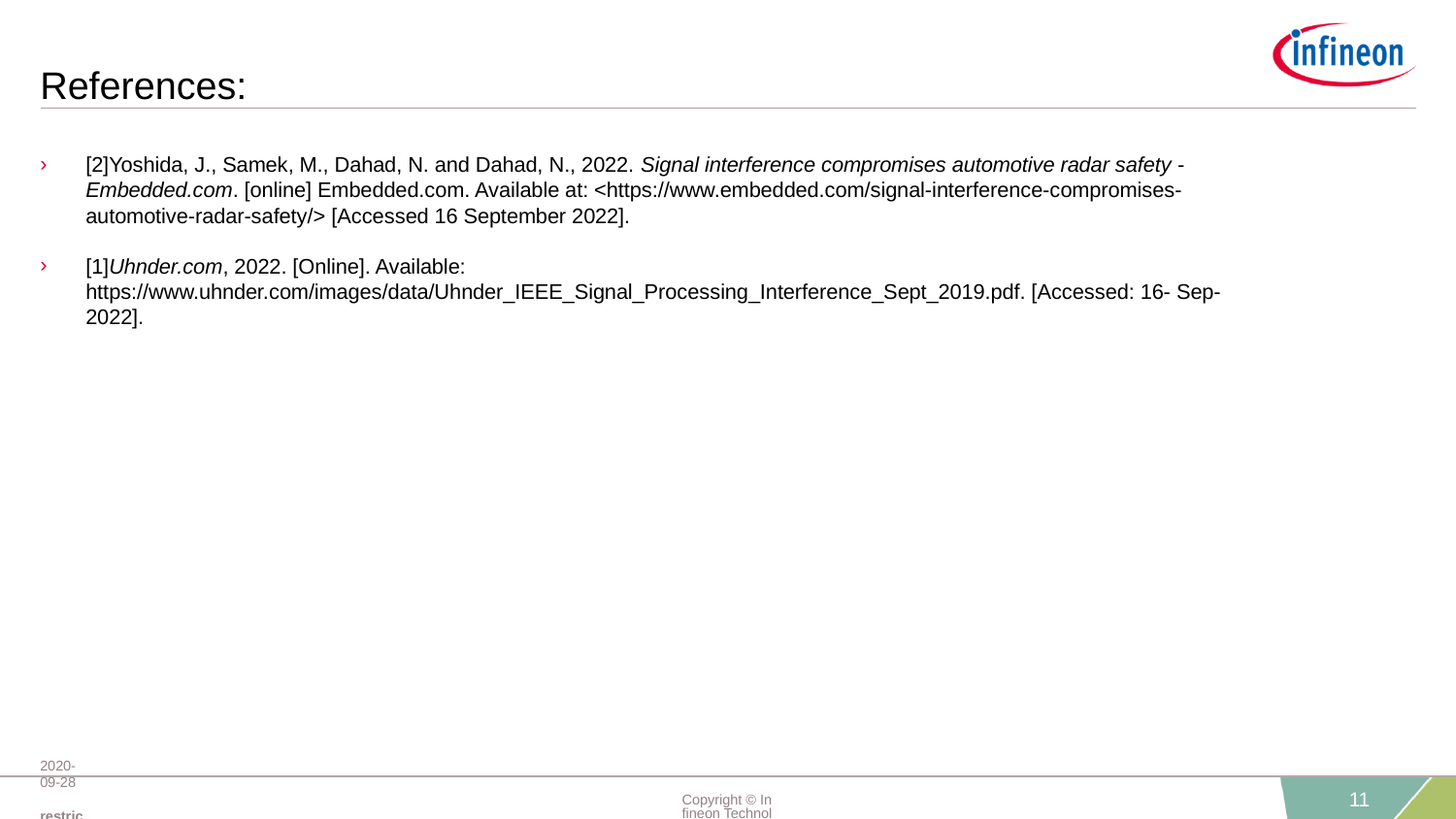

# References:
[2]Yoshida, J., Samek, M., Dahad, N. and Dahad, N., 2022. Signal interference compromises automotive radar safety - Embedded.com. [online] Embedded.com. Available at: <https://www.embedded.com/signal-interference-compromises-automotive-radar-safety/> [Accessed 16 September 2022].

[1]Uhnder.com, 2022. [Online]. Available: https://www.uhnder.com/images/data/Uhnder_IEEE_Signal_Processing_Interference_Sept_2019.pdf. [Accessed: 16- Sep- 2022].

2020-09-28             restricted
Copyright © Infineon Technologies AG 2020. All rights reserved.
11